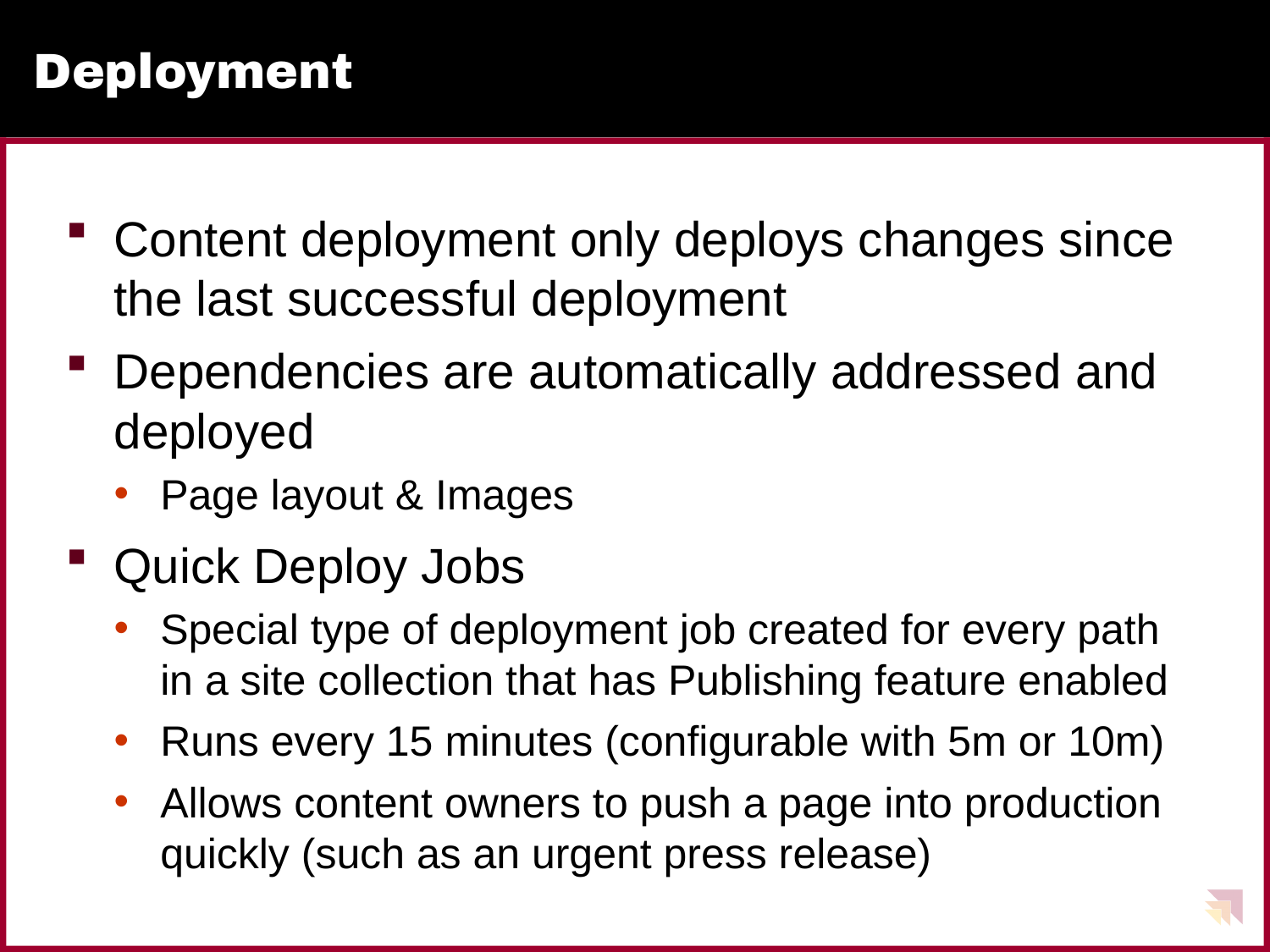

# Deployment
Content deployment only deploys changes since the last successful deployment
Dependencies are automatically addressed and deployed
Page layout & Images
Quick Deploy Jobs
Special type of deployment job created for every path in a site collection that has Publishing feature enabled
Runs every 15 minutes (configurable with 5m or 10m)
Allows content owners to push a page into production quickly (such as an urgent press release)